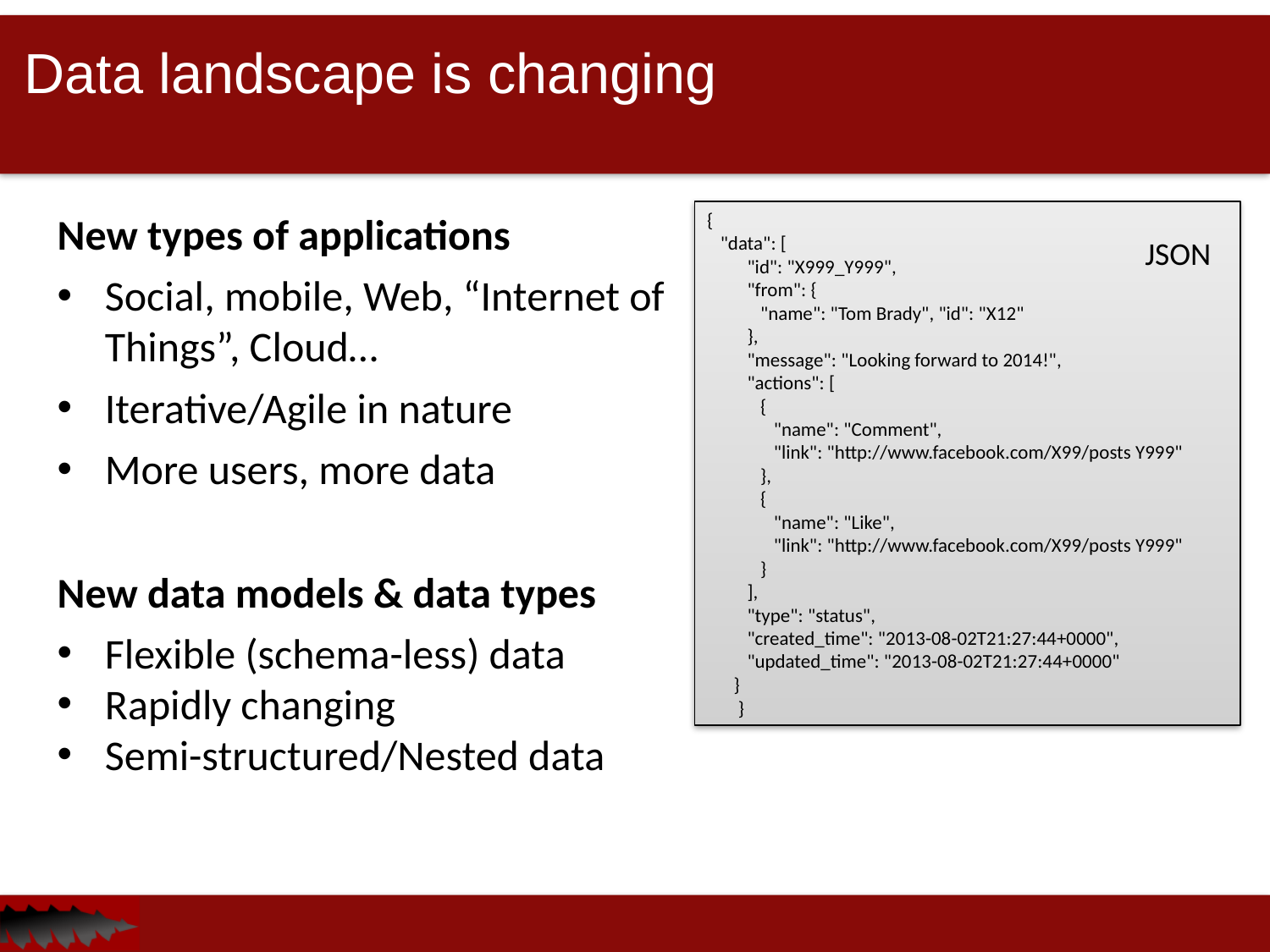

Data landscape is changing
New types of applications
Social, mobile, Web, “Internet of Things”, Cloud…
Iterative/Agile in nature
More users, more data

New data models & data types
Flexible (schema-less) data
Rapidly changing
Semi-structured/Nested data

{
   "data": [
         "id": "X999_Y999",
         "from": {
            "name": "Tom Brady", "id": "X12"
         },
         "message": "Looking forward to 2014!",
         "actions": [
            {
               "name": "Comment",
               "link": "http://www.facebook.com/X99/posts Y999"
            },
            {
               "name": "Like",
               "link": "http://www.facebook.com/X99/posts Y999"
            }
         ],
         "type": "status",
         "created_time": "2013-08-02T21:27:44+0000",
         "updated_time": "2013-08-02T21:27:44+0000"
      }
       }
JSON